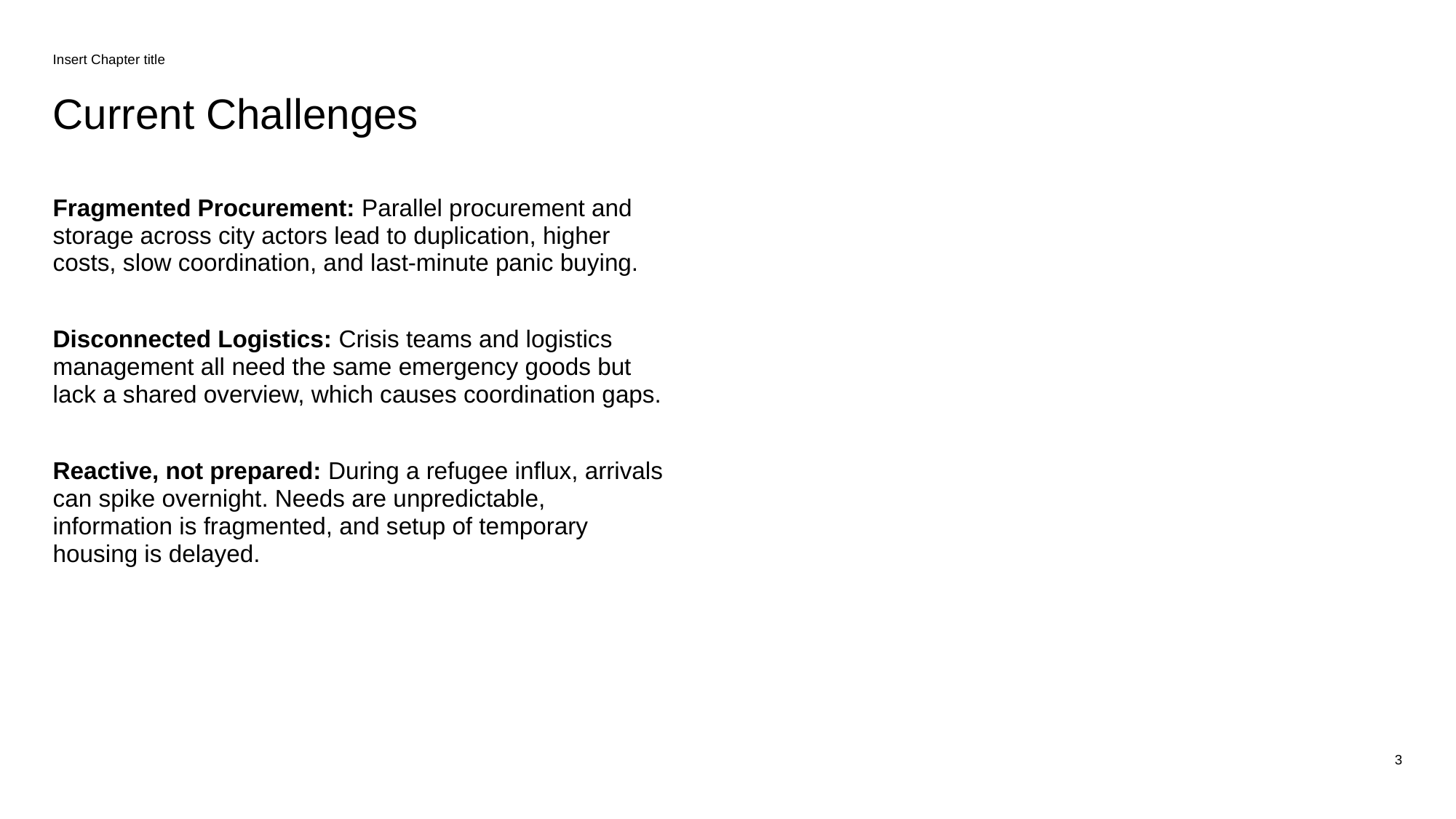

Insert Chapter title
# Current Challenges
Fragmented Procurement: Parallel procurement and storage across city actors lead to duplication, higher costs, slow coordination, and last-minute panic buying.

Disconnected Logistics: Crisis teams and logistics management all need the same emergency goods but lack a shared overview, which causes coordination gaps.

Reactive, not prepared: During a refugee influx, arrivals can spike overnight. Needs are unpredictable, information is fragmented, and setup of temporary housing is delayed.

3